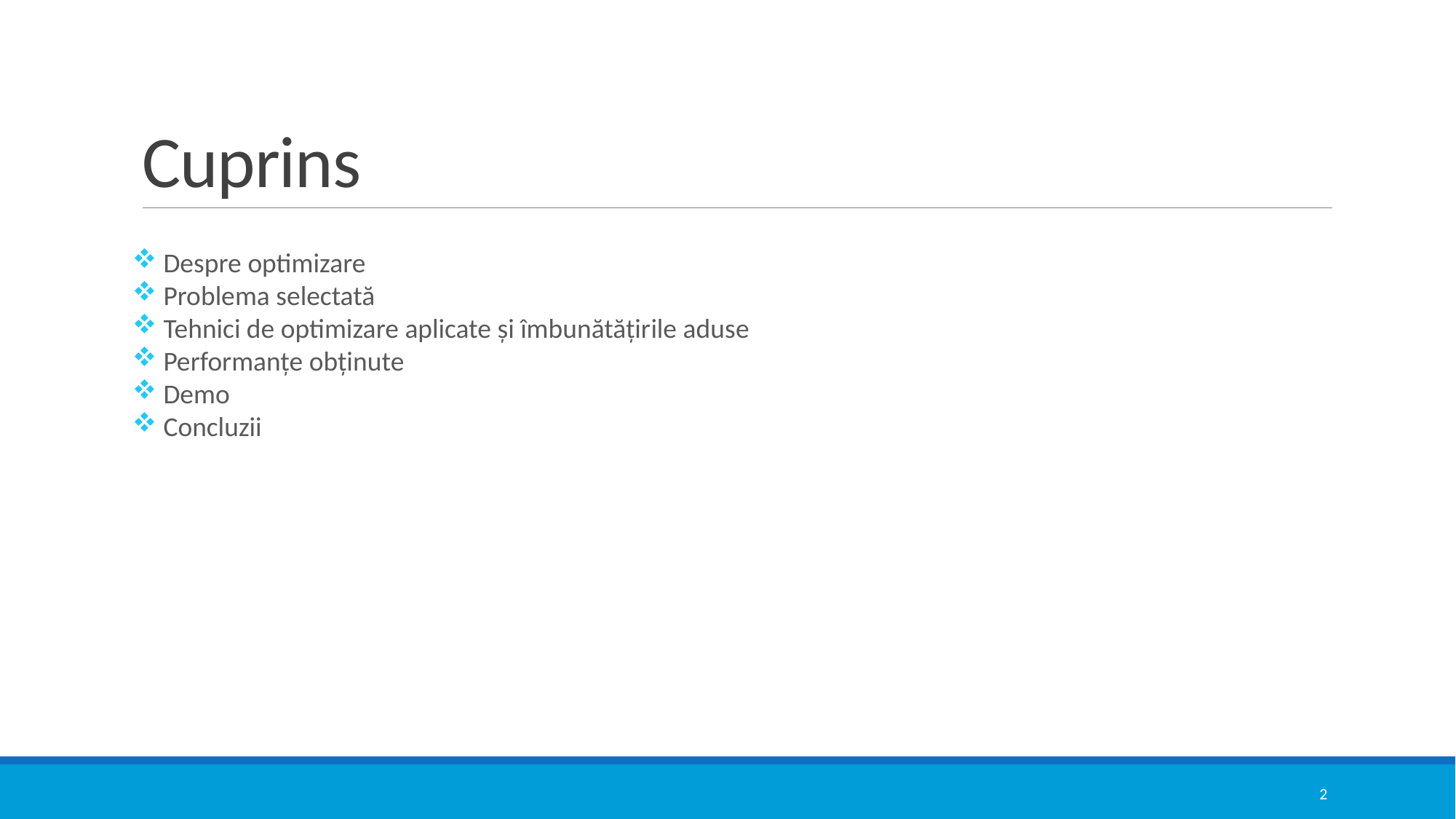

# Cuprins
 Despre optimizare
 Problema selectată
 Tehnici de optimizare aplicate și îmbunătățirile aduse
 Performanțe obținute
 Demo
 Concluzii
2